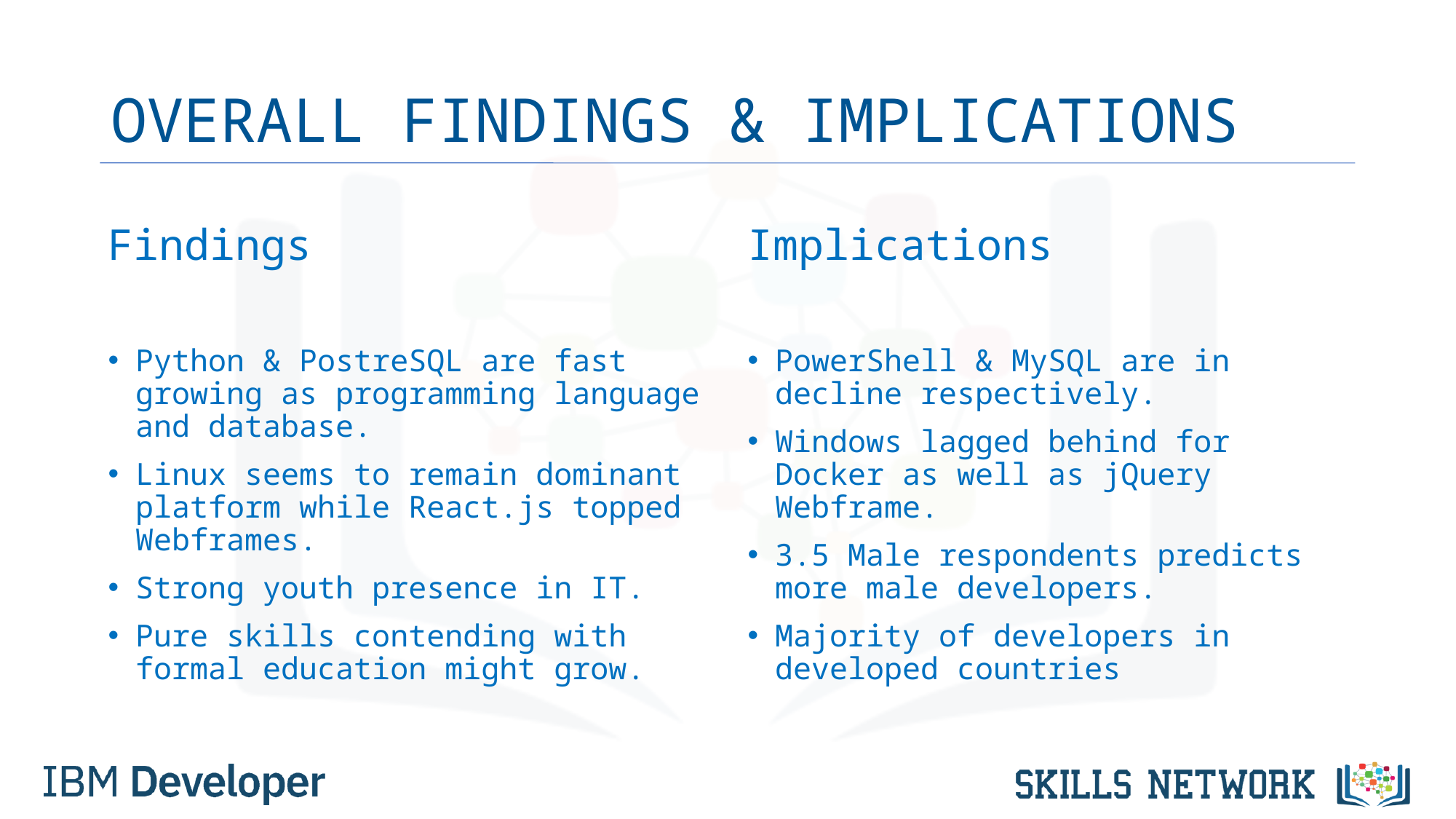

# OVERALL FINDINGS & IMPLICATIONS
Findings

Python & PostreSQL are fast growing as programming language and database.
Linux seems to remain dominant platform while React.js topped Webframes.
Strong youth presence in IT.
Pure skills contending with formal education might grow.
Implications

PowerShell & MySQL are in decline respectively.
Windows lagged behind for Docker as well as jQuery Webframe.
3.5 Male respondents predicts more male developers.
Majority of developers in developed countries